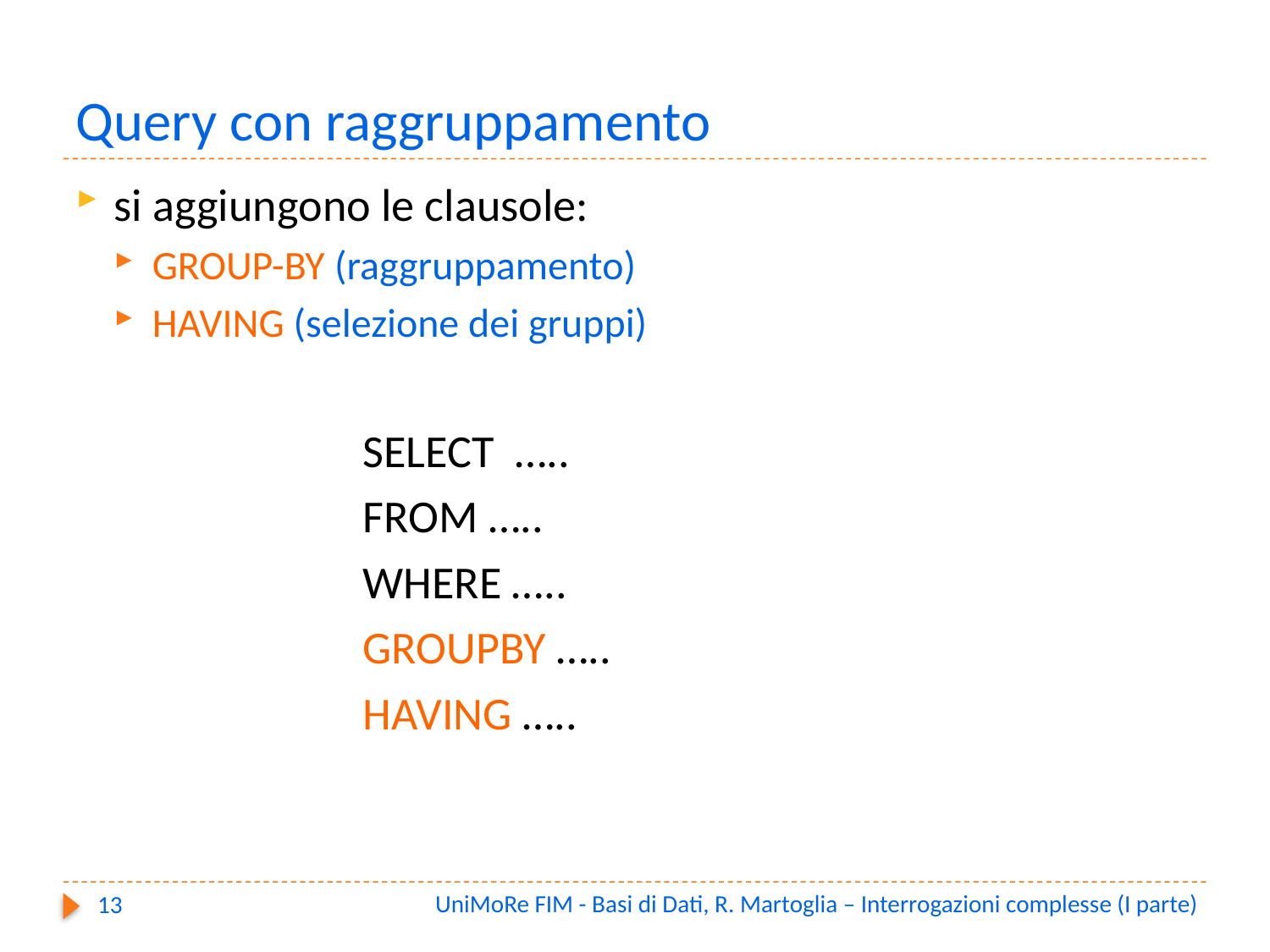

# Query con raggruppamento
si aggiungono le clausole:
GROUP-BY (raggruppamento)
HAVING (selezione dei gruppi)

SELECT  …..
FROM …..
WHERE …..
GROUPBY …..
HAVING …..

UniMoRe FIM - Basi di Dati, R. Martoglia – Interrogazioni complesse (I parte)
13